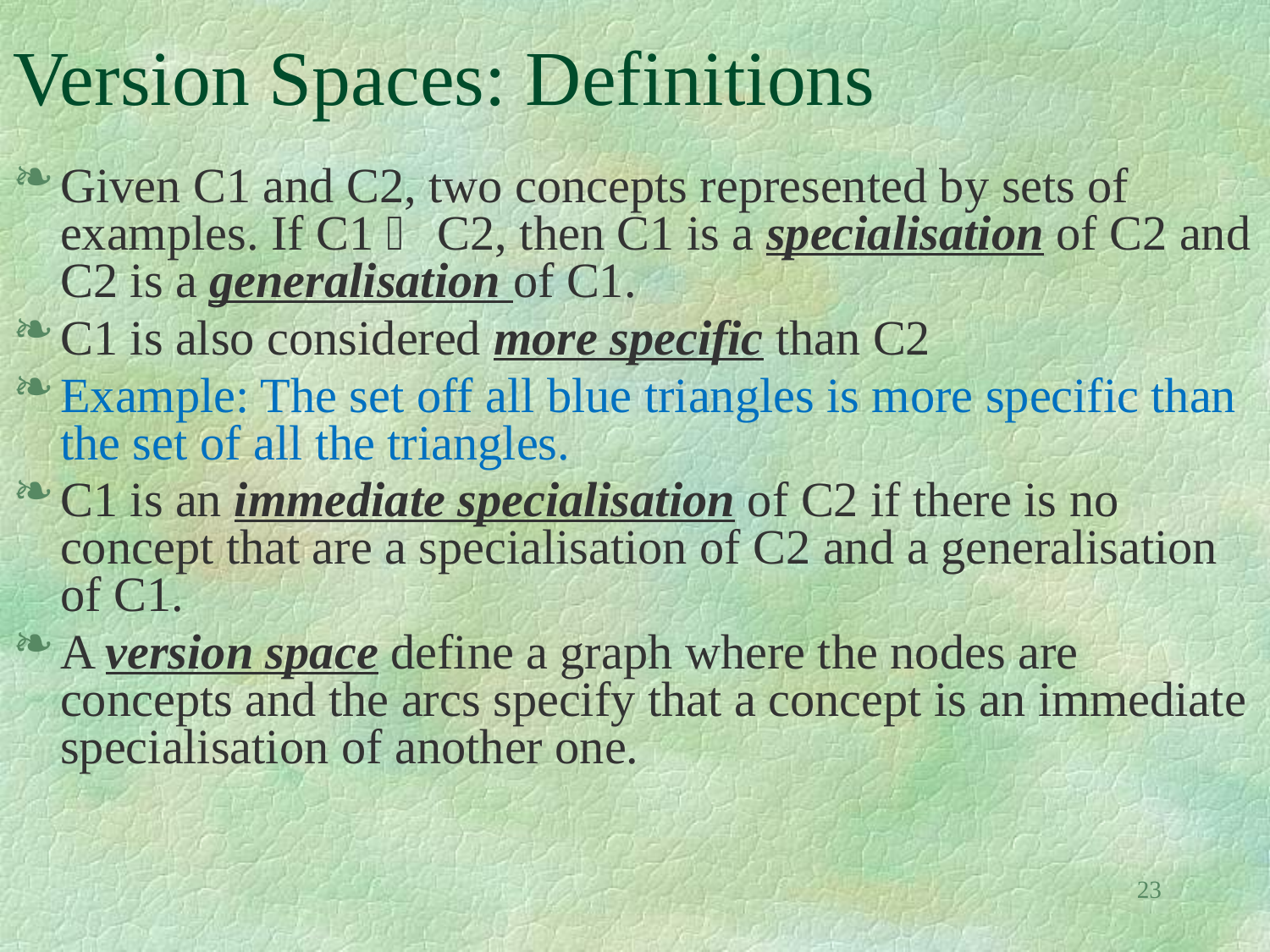

# Version Spaces: Definitions
Given C1 and C2, two concepts represented by sets of examples. If C1 ⊂ C2, then C1 is a specialisation of C2 and C2 is a generalisation of C1.
C1 is also considered more specific than C2
Example: The set off all blue triangles is more specific than the set of all the triangles.
C1 is an immediate specialisation of C2 if there is no concept that are a specialisation of C2 and a generalisation of C1.
A version space define a graph where the nodes are concepts and the arcs specify that a concept is an immediate specialisation of another one.
23